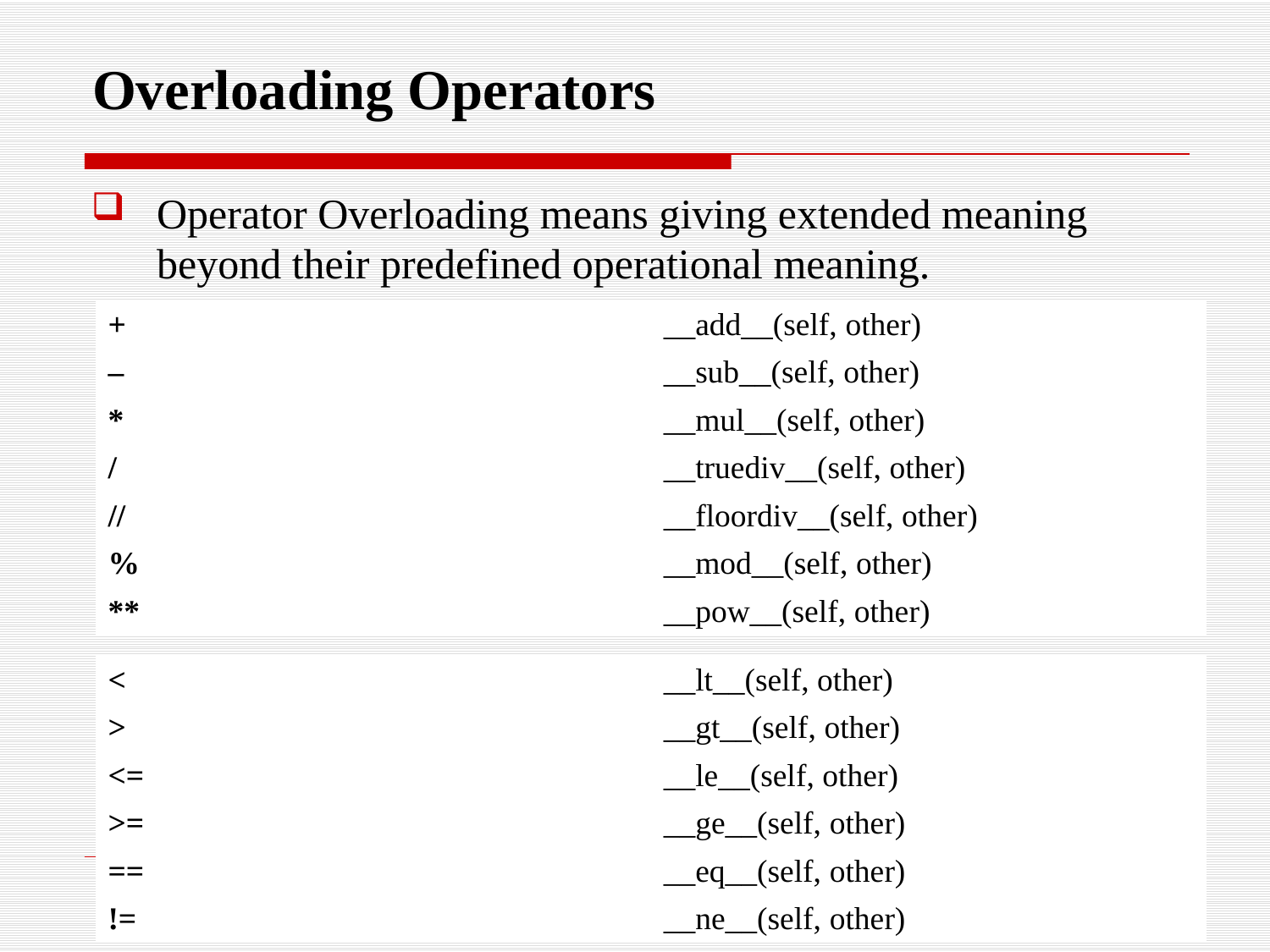

# Overloading Operators
Operator Overloading means giving extended meaning beyond their predefined operational meaning.

| + | \_\_add\_\_(self, other) |
| --- | --- |
| – | \_\_sub\_\_(self, other) |
| \* | \_\_mul\_\_(self, other) |
| / | \_\_truediv\_\_(self, other) |
| // | \_\_floordiv\_\_(self, other) |
| % | \_\_mod\_\_(self, other) |
| \*\* | \_\_pow\_\_(self, other) |
| < | \_\_lt\_\_(self, other) |
| --- | --- |
| > | \_\_gt\_\_(self, other) |
| <= | \_\_le\_\_(self, other) |
| >= | \_\_ge\_\_(self, other) |
| == | \_\_eq\_\_(self, other) |
| != | \_\_ne\_\_(self, other) |
22-Aug-24
Python Programming
27